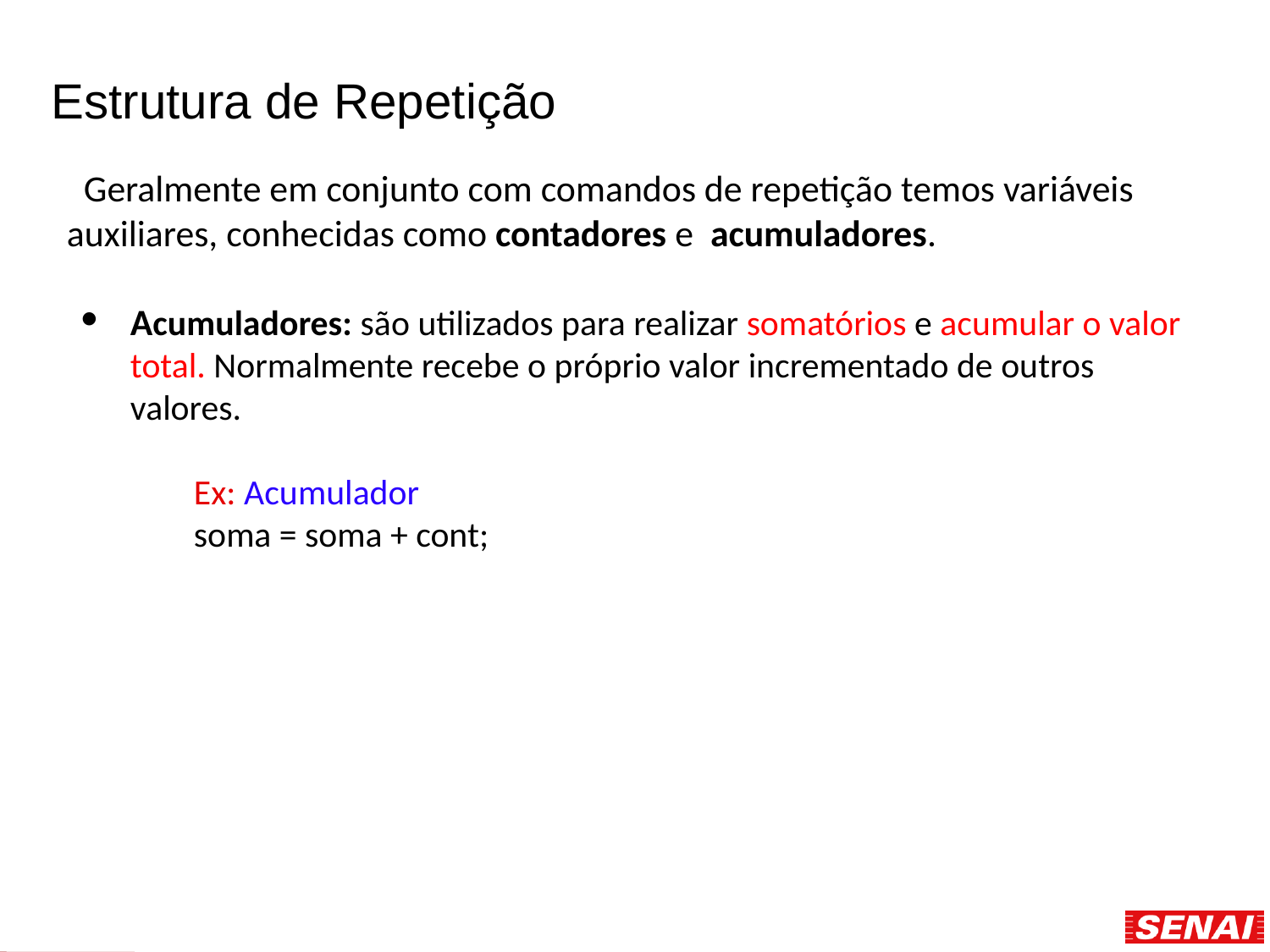

# Estrutura de Repetição
  Geralmente em conjunto com comandos de repetição temos variáveis auxiliares, conhecidas como contadores e  acumuladores.

Acumuladores: são utilizados para realizar somatórios e acumular o valor total. Normalmente recebe o próprio valor incrementado de outros valores.

	Ex: Acumulador
	soma = soma + cont;